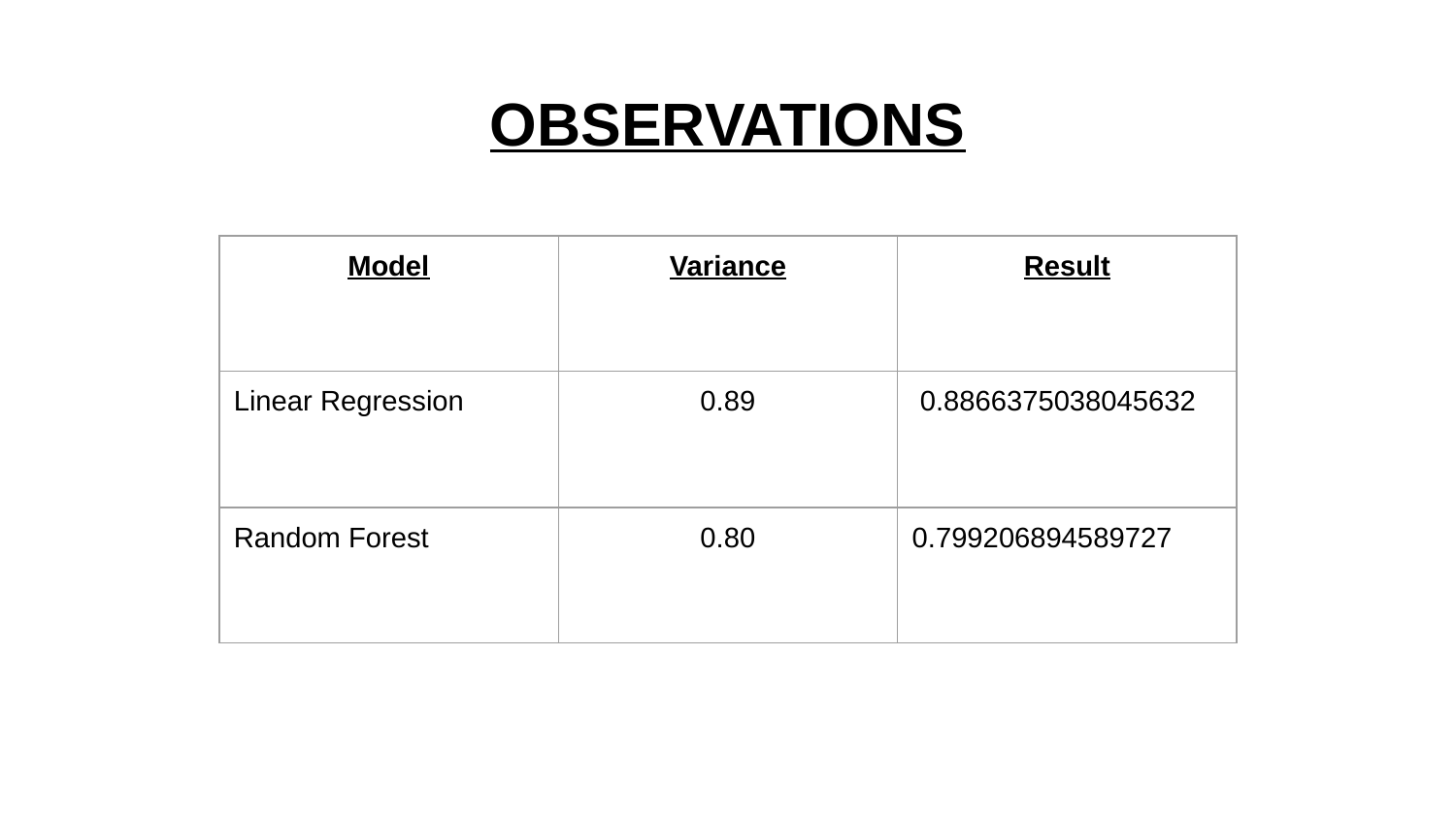

# OBSERVATIONS
| Model | Variance | Result |
| --- | --- | --- |
| Linear Regression | 0.89 | 0.8866375038045632 |
| Random Forest | 0.80 | 0.799206894589727 |